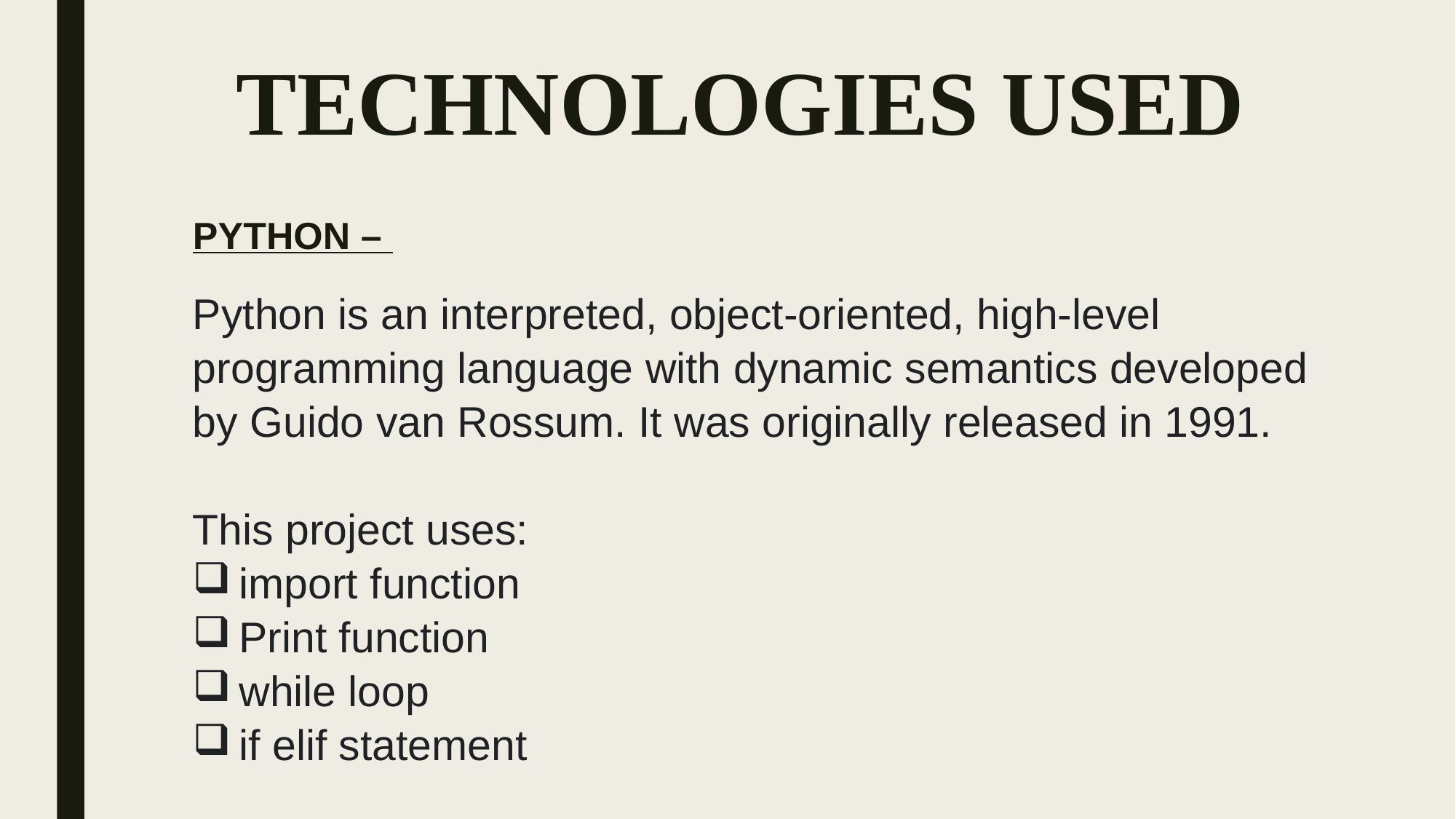

# TECHNOLOGIES USED
PYTHON –

Python is an interpreted, object-oriented, high-level
programming language with dynamic semantics developed
by Guido van Rossum. It was originally released in 1991.

This project uses:
import function
Print function
while loop
if elif statement